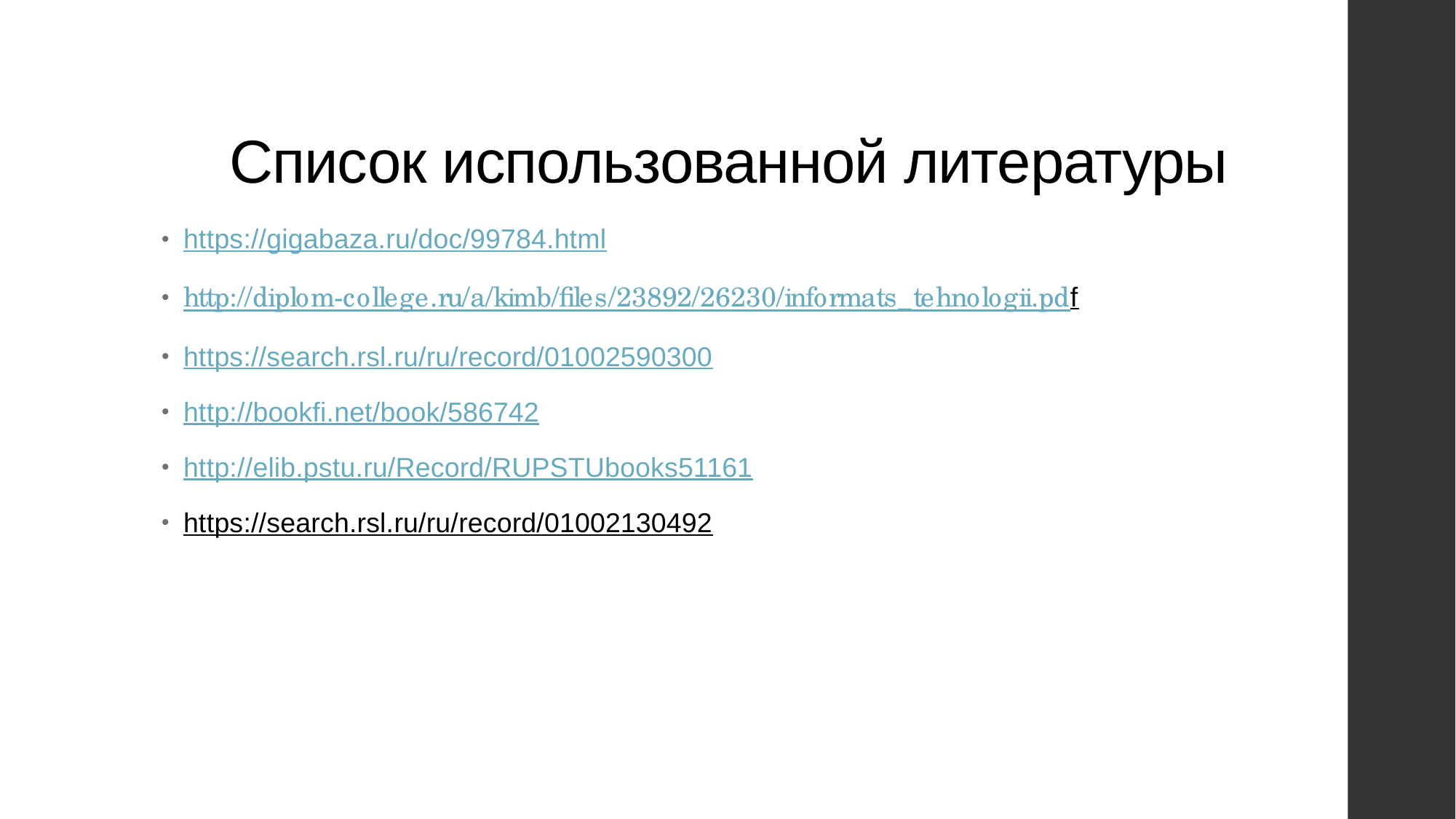

# Список использованной литературы
https://gigabaza.ru/doc/99784.html
http://diplom-college.ru/a/kimb/files/23892/26230/informats_tehnologii.pdf
https://search.rsl.ru/ru/record/01002590300
http://bookfi.net/book/586742
http://elib.pstu.ru/Record/RUPSTUbooks51161
https://search.rsl.ru/ru/record/01002130492